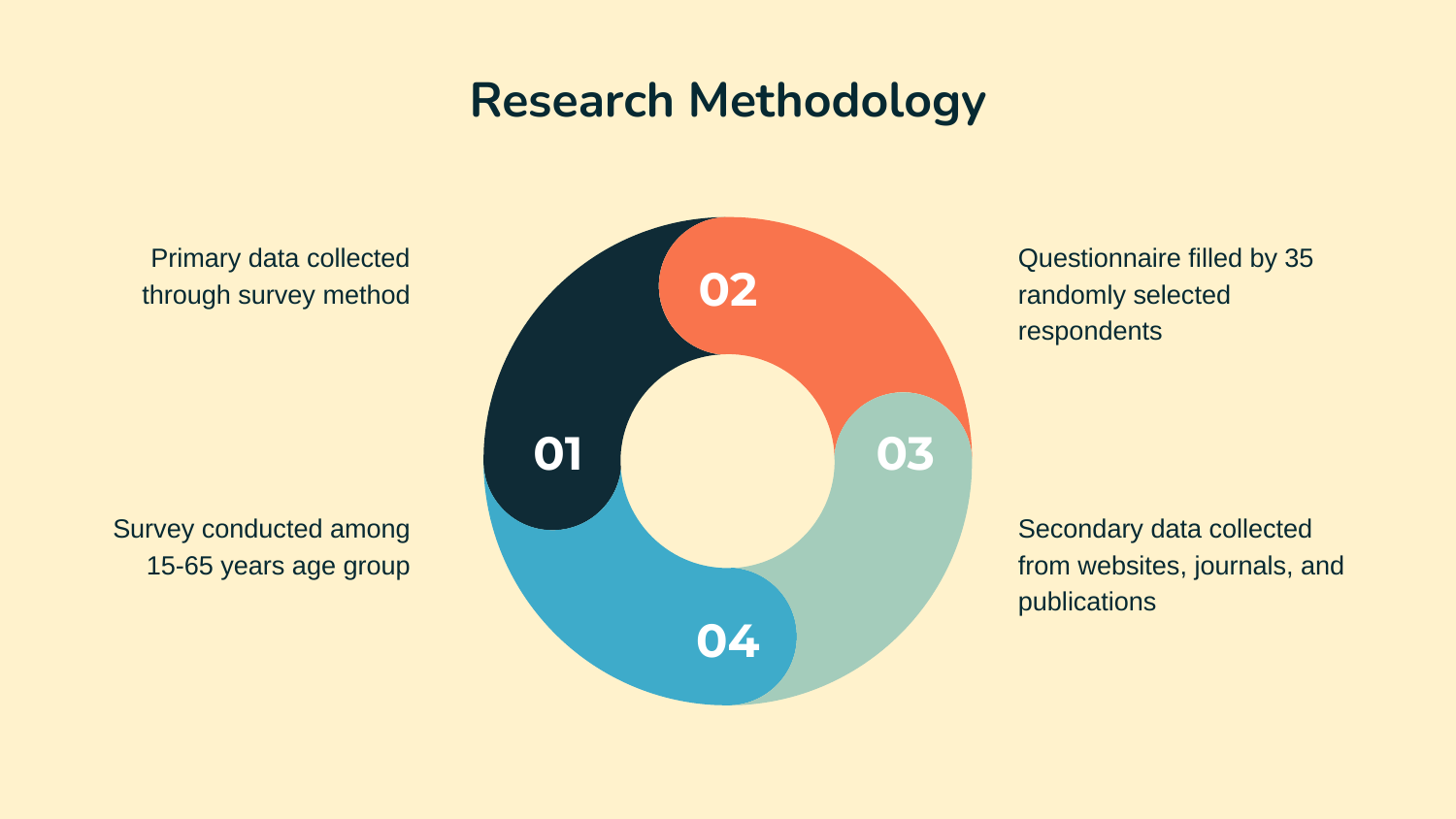

# Research Methodology
Primary data collected through survey method
Questionnaire filled by 35 randomly selected respondents
Survey conducted among 15-65 years age group
Secondary data collected from websites, journals, and publications